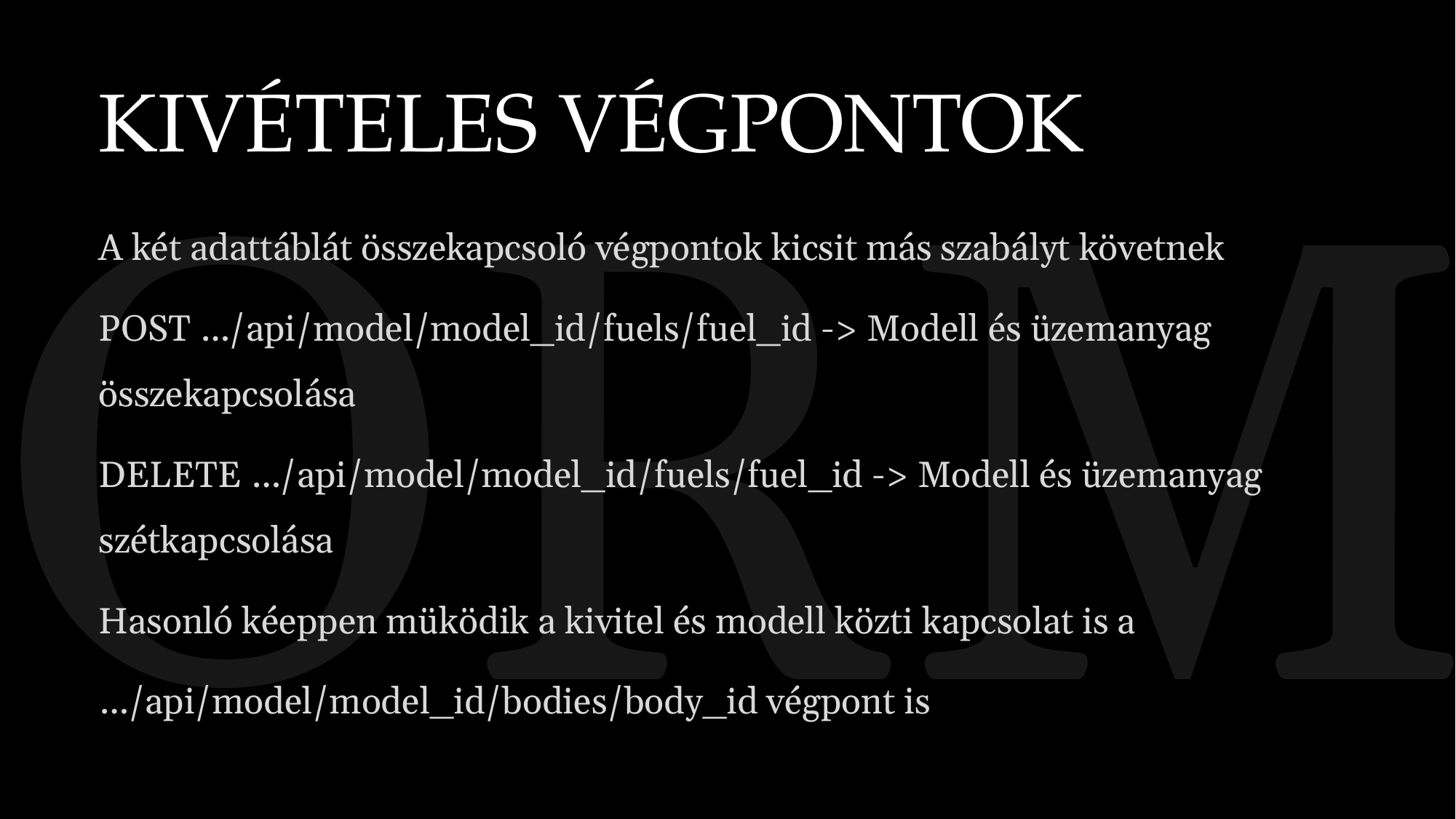

# KIVÉTELES VÉGPONTOK
ORM
A két adattáblát összekapcsoló végpontok kicsit más szabályt követnek
POST …/api/model/model_id/fuels/fuel_id -> Modell és üzemanyag összekapcsolása
DELETE …/api/model/model_id/fuels/fuel_id -> Modell és üzemanyag szétkapcsolása
Hasonló kéeppen müködik a kivitel és modell közti kapcsolat is a
…/api/model/model_id/bodies/body_id végpont is